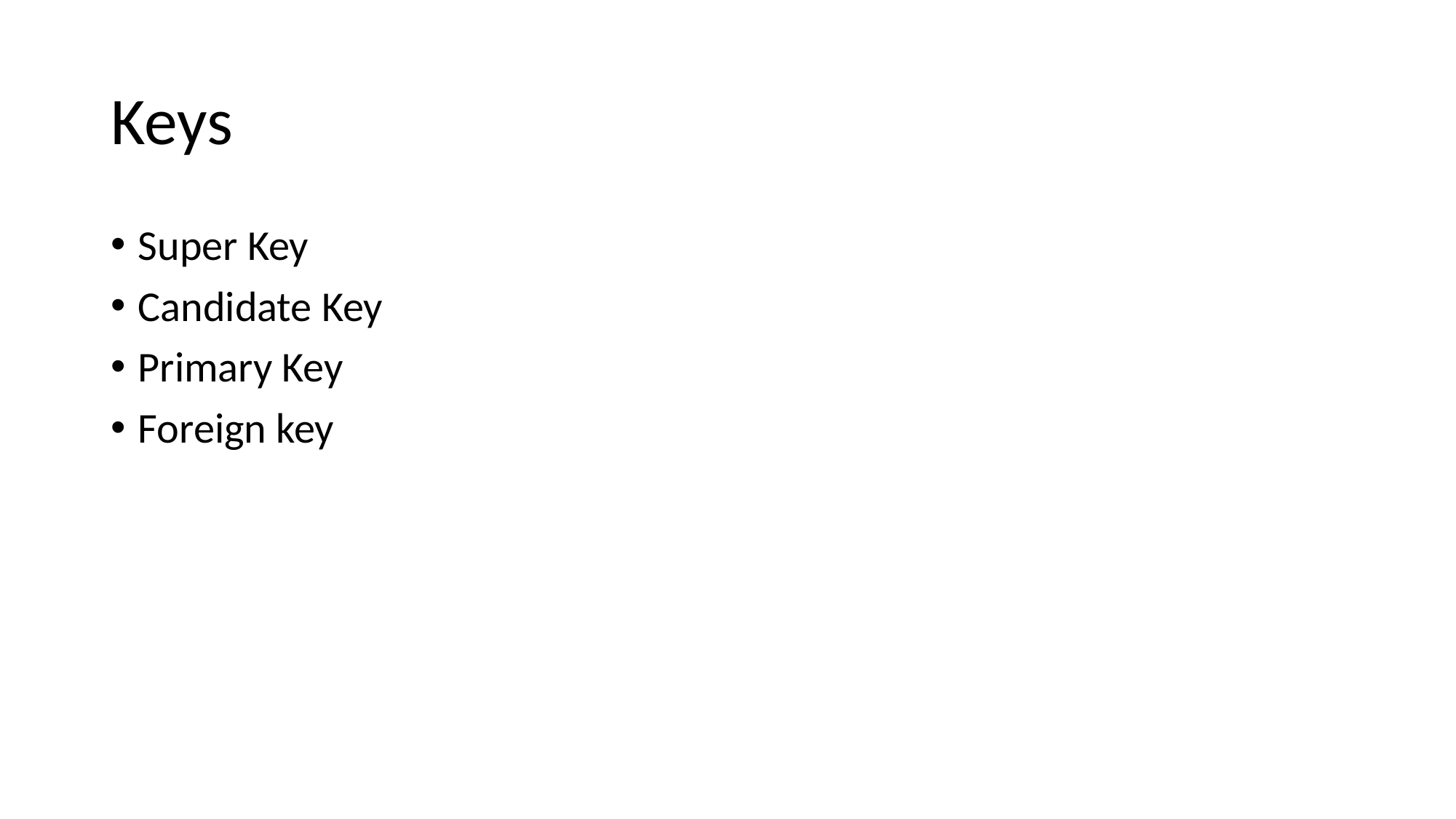

# Keys
Super Key
Candidate Key
Primary Key
Foreign key